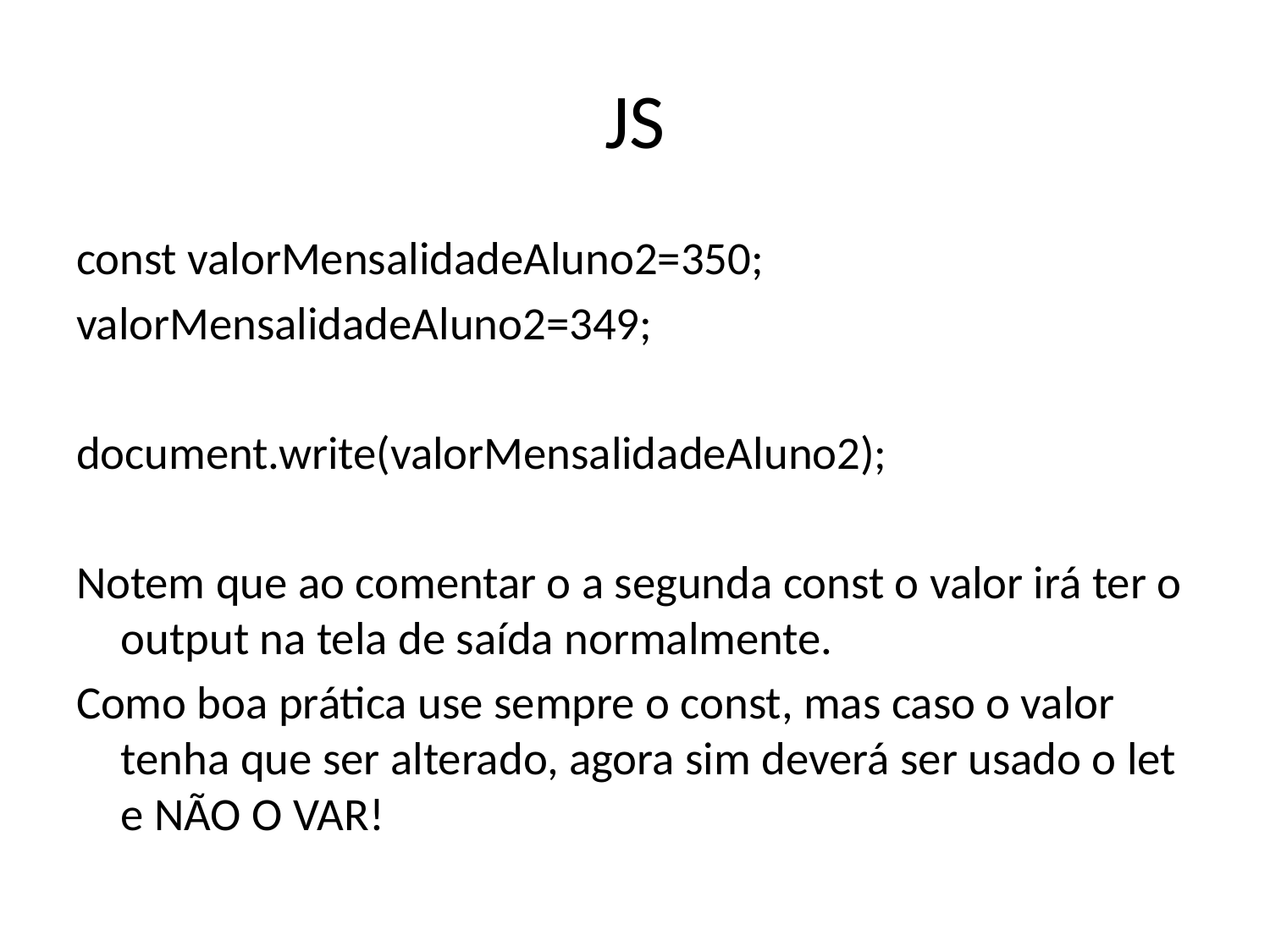

# JS
const valorMensalidadeAluno2=350;
valorMensalidadeAluno2=349;

document.write(valorMensalidadeAluno2);

Notem que ao comentar o a segunda const o valor irá ter o output na tela de saída normalmente.
Como boa prática use sempre o const, mas caso o valor tenha que ser alterado, agora sim deverá ser usado o let e NÃO O VAR!